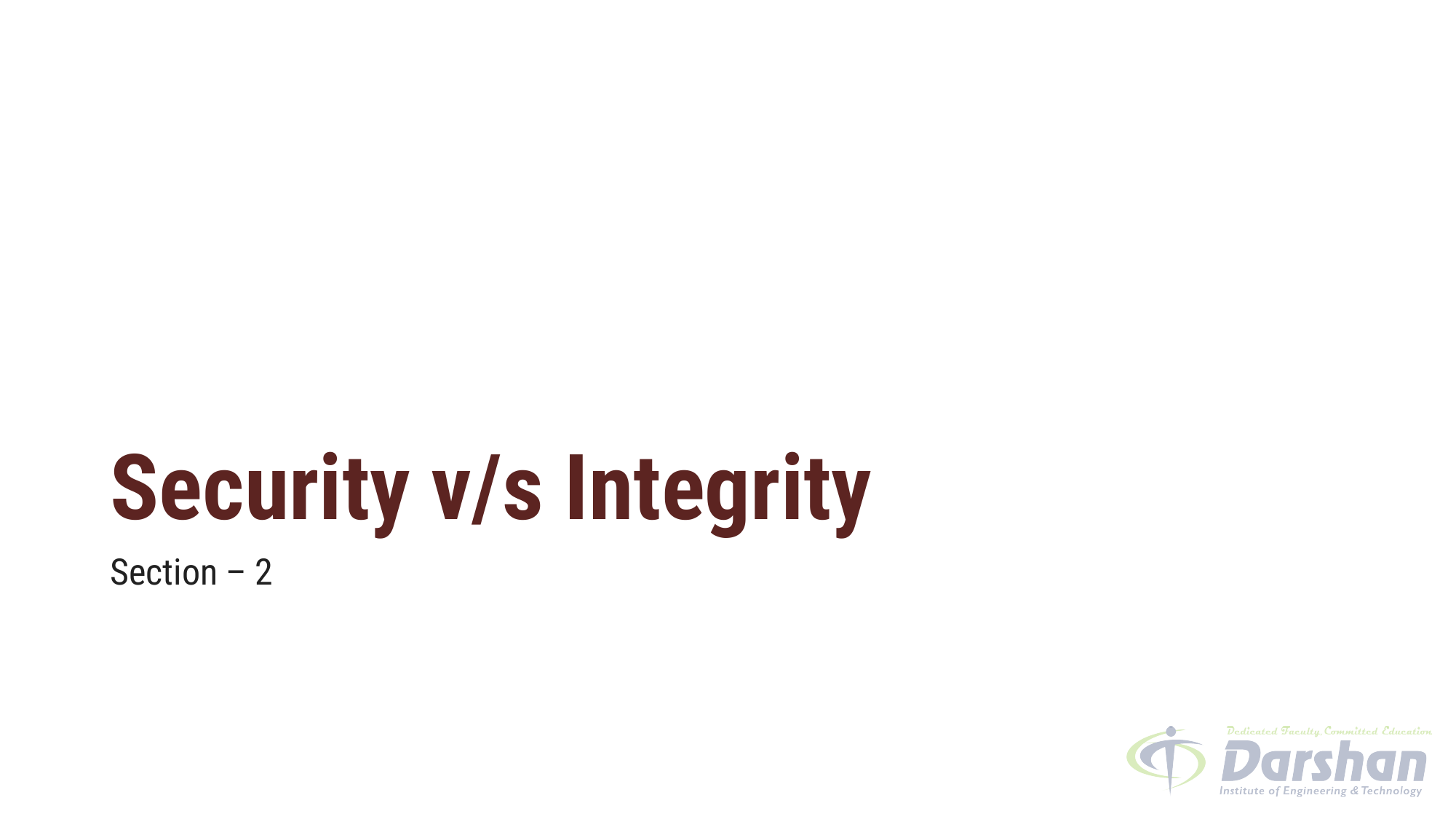

# Security v/s Integrity
Section – 2